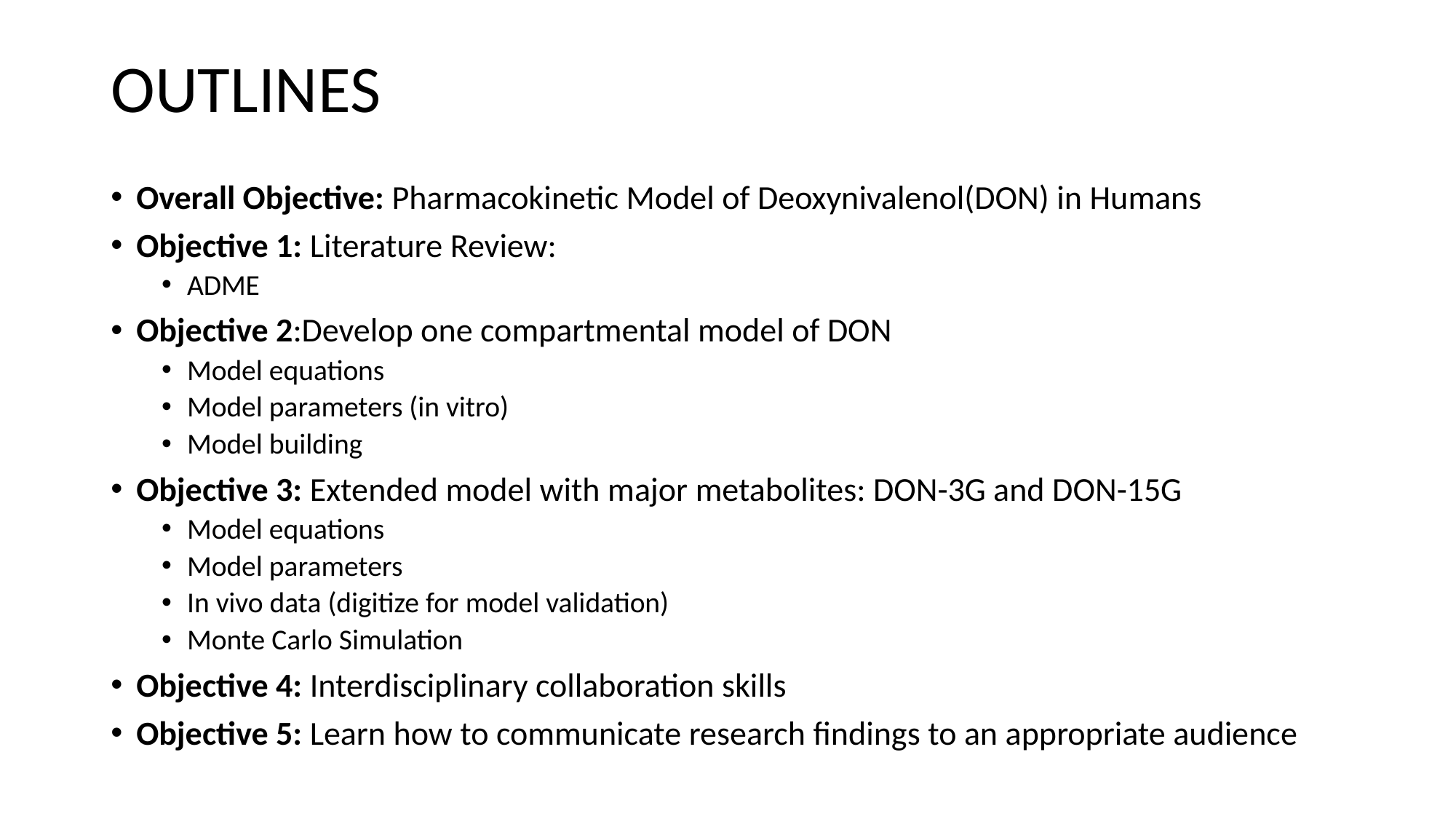

# OUTLINES
Overall Objective: Pharmacokinetic Model of Deoxynivalenol(DON) in Humans
Objective 1: Literature Review:
ADME
Objective 2:Develop one compartmental model of DON
Model equations
Model parameters (in vitro)
Model building
Objective 3: Extended model with major metabolites: DON-3G and DON-15G
Model equations
Model parameters
In vivo data (digitize for model validation)
Monte Carlo Simulation
Objective 4: Interdisciplinary collaboration skills
Objective 5: Learn how to communicate research findings to an appropriate audience